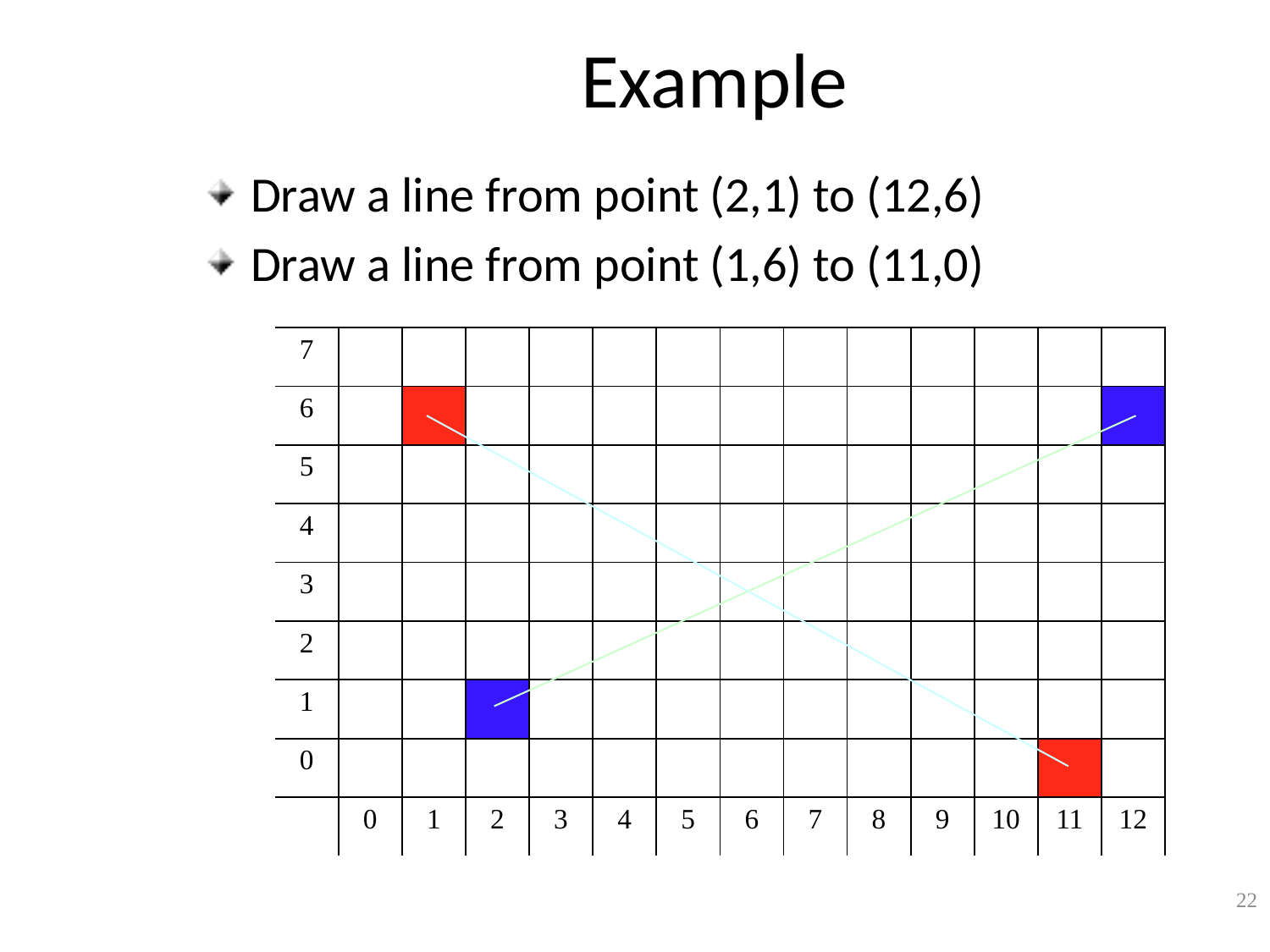

# Example
Draw a line from point (2,1) to (12,6)
Draw a line from point (1,6) to (11,0)

| 7 |  |  |  |  |  |  |  |  |  |  |  |  |  |
| --- | --- | --- | --- | --- | --- | --- | --- | --- | --- | --- | --- | --- | --- |
| 6 |  |  |  |  |  |  |  |  |  |  |  |  |  |
| 5 |  |  |  |  |  |  |  |  |  |  |  |  |  |
| 4 |  |  |  |  |  |  |  |  |  |  |  |  |  |
| 3 |  |  |  |  |  |  |  |  |  |  |  |  |  |
| 2 |  |  |  |  |  |  |  |  |  |  |  |  |  |
| 1 |  |  |  |  |  |  |  |  |  |  |  |  |  |
| 0 |  |  |  |  |  |  |  |  |  |  |  |  |  |
|  | 0 | 1 | 2 | 3 | 4 | 5 | 6 | 7 | 8 | 9 | 10 | 11 | 12 |

22